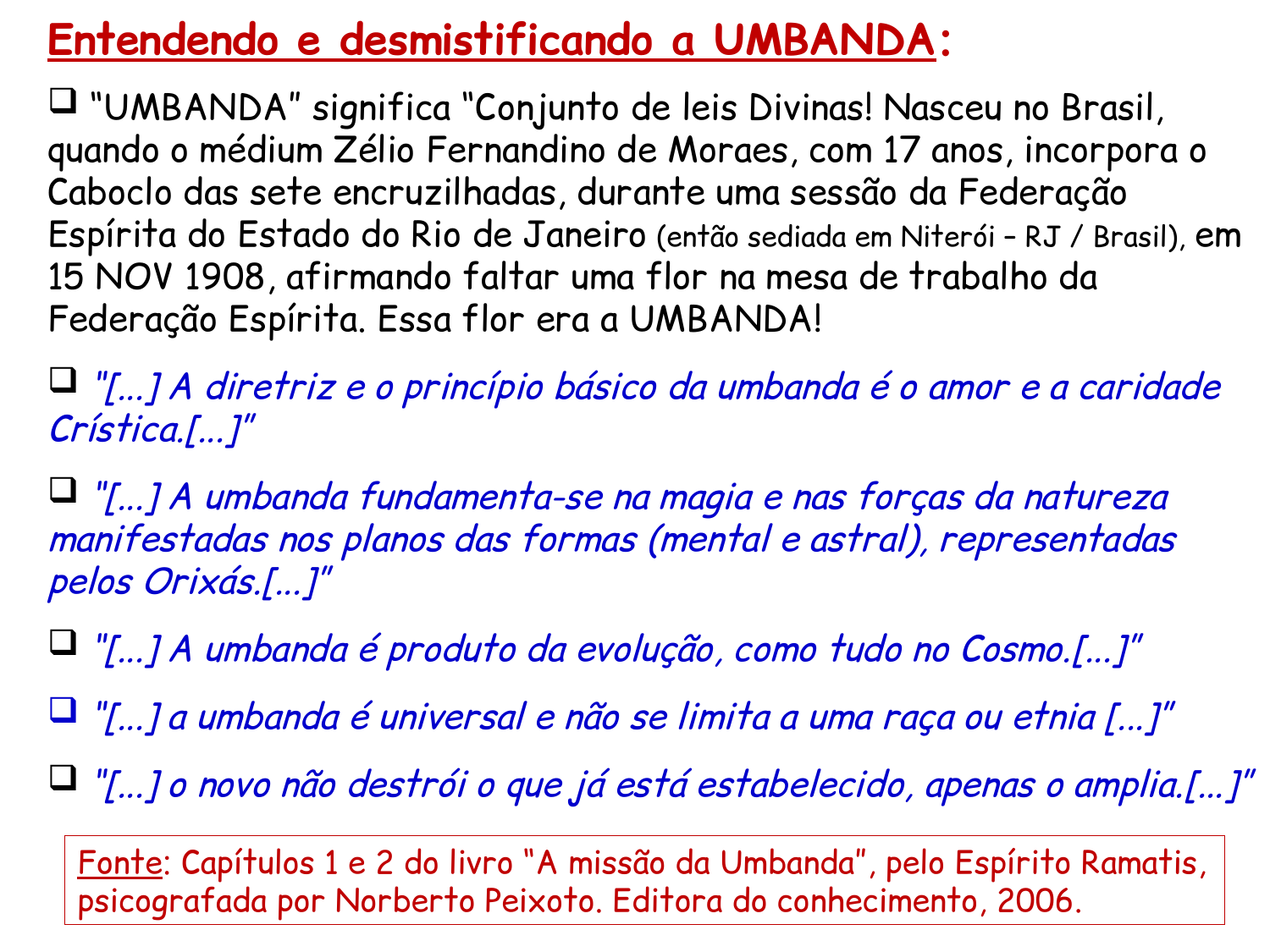

Entendendo e desmistificando a UMBANDA:

 “UMBANDA” significa “Conjunto de leis Divinas! Nasceu no Brasil, quando o médium Zélio Fernandino de Moraes, com 17 anos, incorpora o Caboclo das sete encruzilhadas, durante uma sessão da Federação Espírita do Estado do Rio de Janeiro (então sediada em Niterói – RJ / Brasil), em 15 NOV 1908, afirmando faltar uma flor na mesa de trabalho da Federação Espírita. Essa flor era a UMBANDA!

 “[...] A diretriz e o princípio básico da umbanda é o amor e a caridade Crística.[...]”

 “[...] A umbanda fundamenta-se na magia e nas forças da natureza manifestadas nos planos das formas (mental e astral), representadas pelos Orixás.[...]”

 “[...] A umbanda é produto da evolução, como tudo no Cosmo.[...]”

 “[...] a umbanda é universal e não se limita a uma raça ou etnia [...]”

 “[...] o novo não destrói o que já está estabelecido, apenas o amplia.[...]”
Fonte: Capítulos 1 e 2 do livro “A missão da Umbanda”, pelo Espírito Ramatis, psicografada por Norberto Peixoto. Editora do conhecimento, 2006.